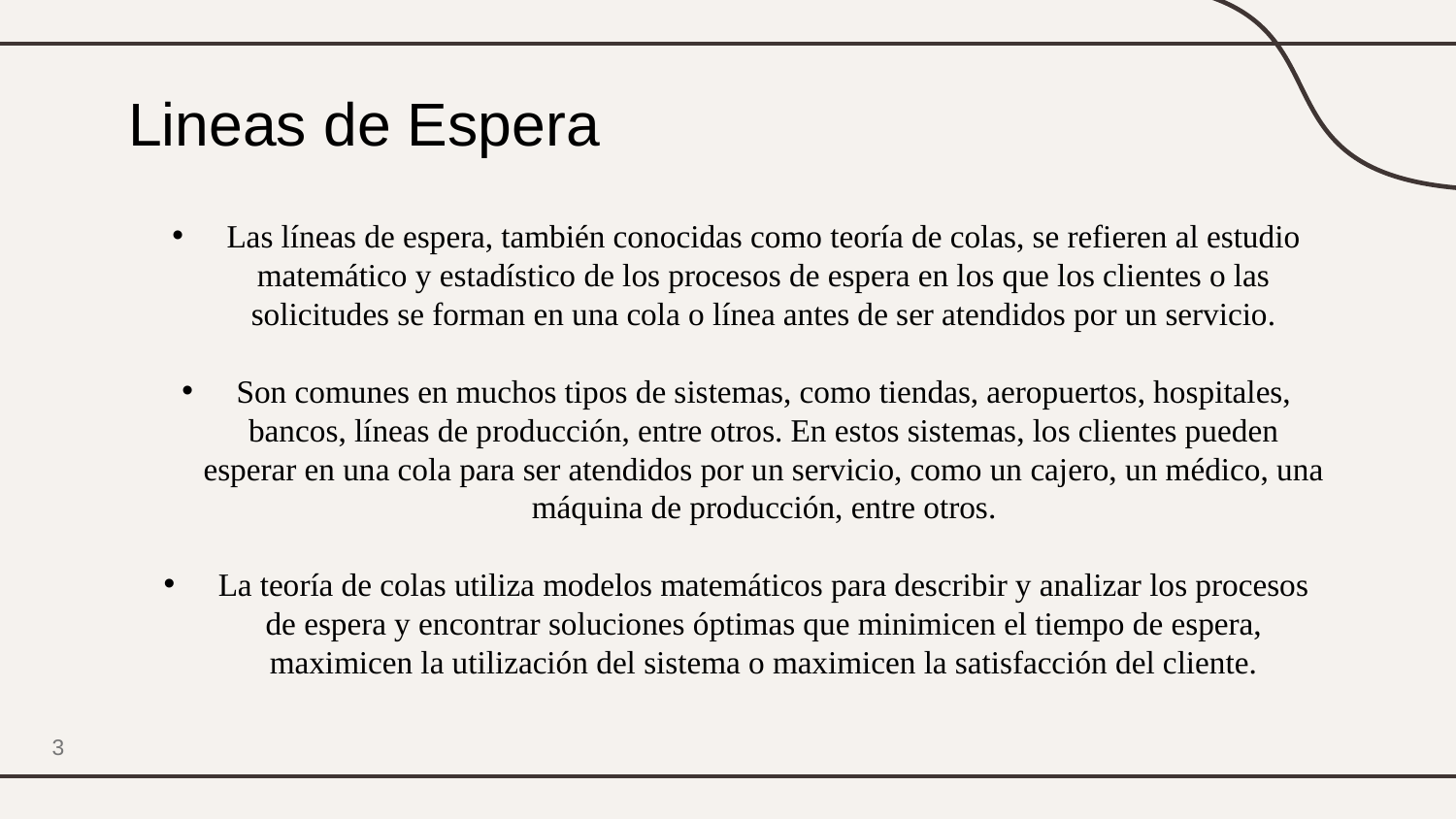

# Lineas de Espera
Las líneas de espera, también conocidas como teoría de colas, se refieren al estudio matemático y estadístico de los procesos de espera en los que los clientes o las solicitudes se forman en una cola o línea antes de ser atendidos por un servicio.

Son comunes en muchos tipos de sistemas, como tiendas, aeropuertos, hospitales, bancos, líneas de producción, entre otros. En estos sistemas, los clientes pueden esperar en una cola para ser atendidos por un servicio, como un cajero, un médico, una máquina de producción, entre otros.

La teoría de colas utiliza modelos matemáticos para describir y analizar los procesos de espera y encontrar soluciones óptimas que minimicen el tiempo de espera, maximicen la utilización del sistema o maximicen la satisfacción del cliente.

3